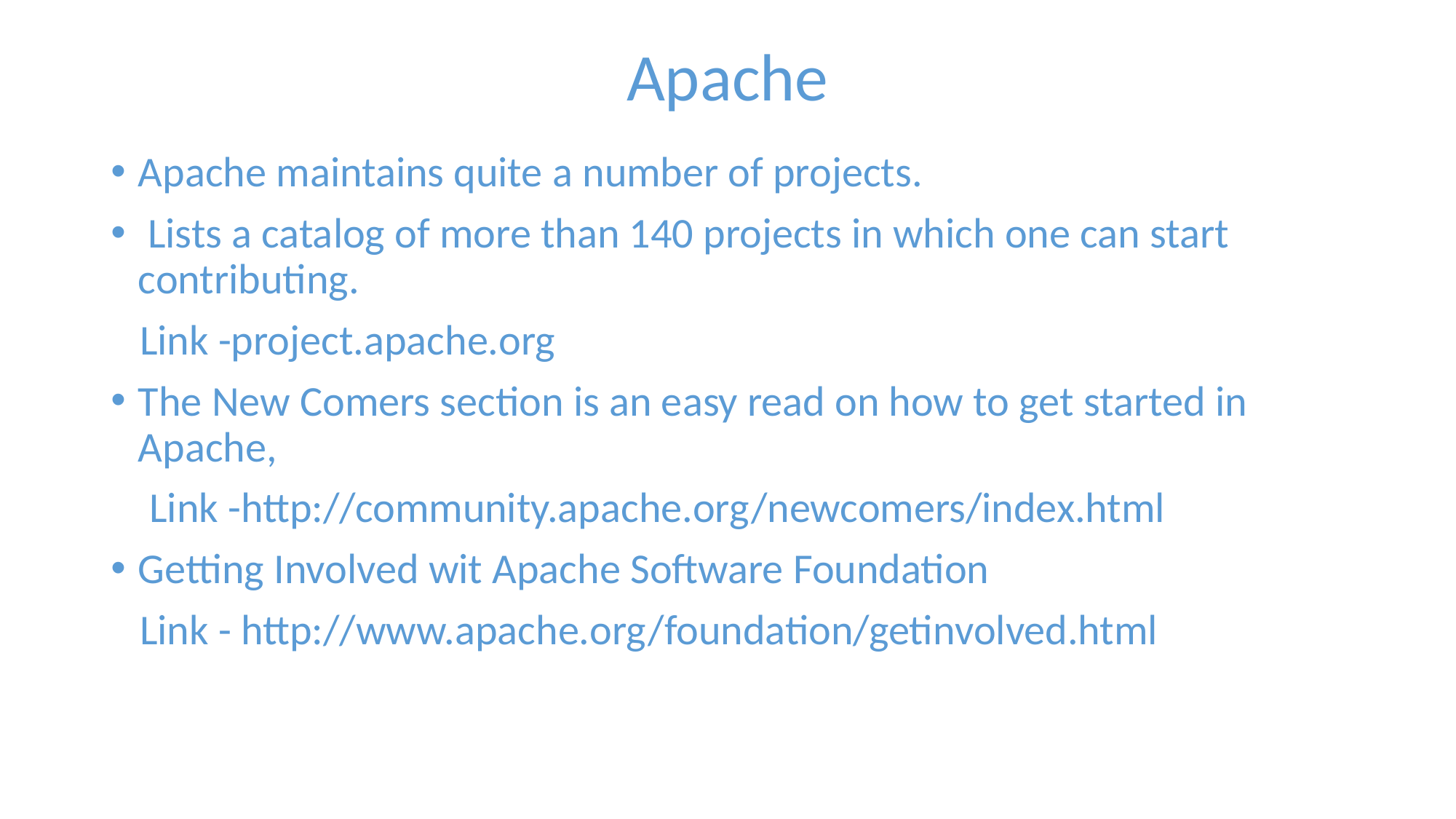

# Apache
Apache maintains quite a number of projects.
 Lists a catalog of more than 140 projects in which one can start contributing.
   Link -project.apache.org
The New Comers section is an easy read on how to get started in Apache,
    Link -http://community.apache.org/newcomers/index.html
Getting Involved wit Apache Software Foundation
   Link - http://www.apache.org/foundation/getinvolved.html